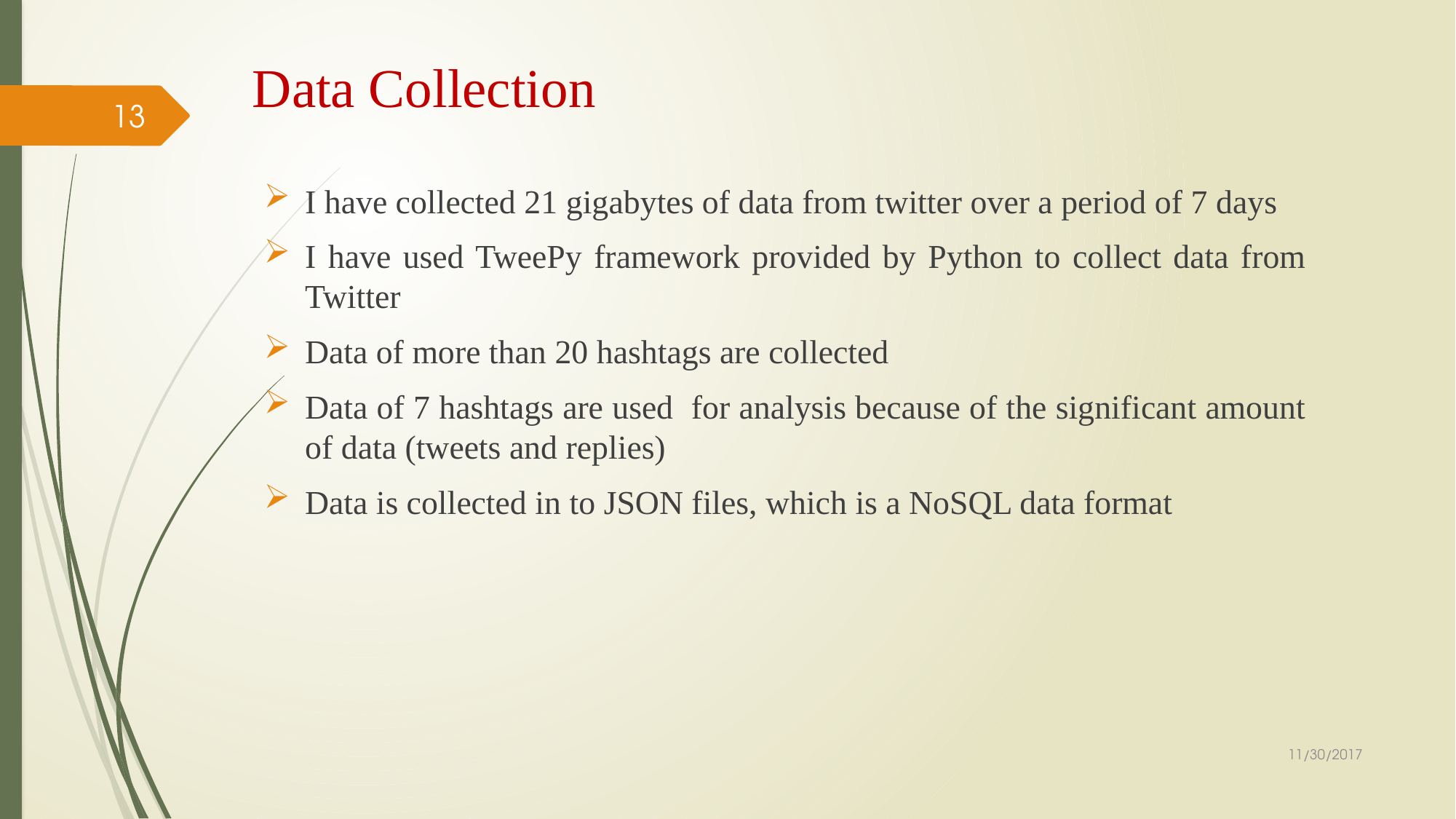

# Data Collection
13
I have collected 21 gigabytes of data from twitter over a period of 7 days
I have used TweePy framework provided by Python to collect data from Twitter
Data of more than 20 hashtags are collected
Data of 7 hashtags are used  for analysis because of the significant amount of data (tweets and replies)
Data is collected in to JSON files, which is a NoSQL data format
11/30/2017